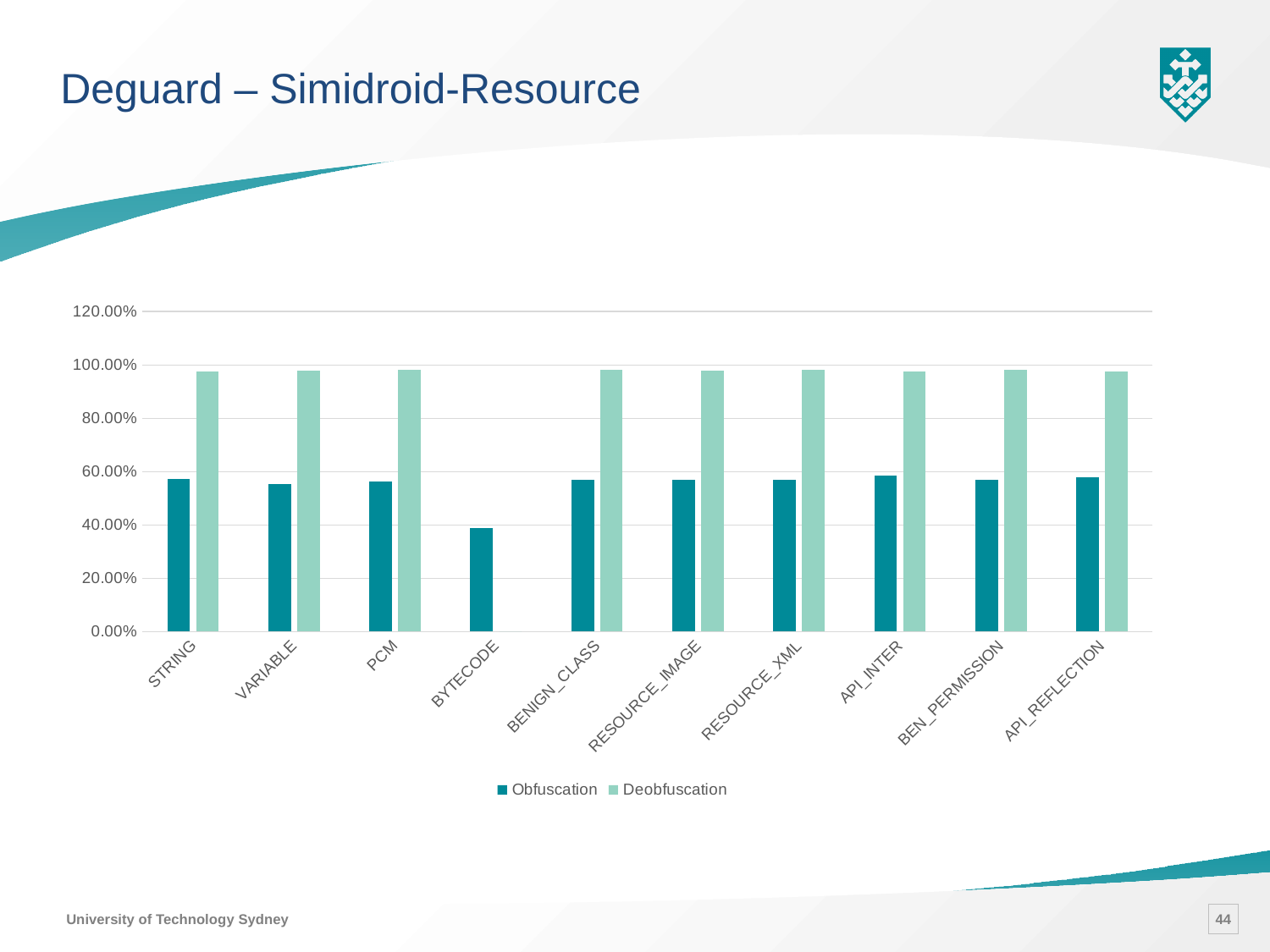

Deguard – Simidroid-Resource

### Chart

| Category | Obfuscation | Deobfuscation |
|---|---|---|
| STRING | 0.572 | 0.9768 |
| VARIABLE | 0.555 | 0.978 |
| PCM | 0.564 | 0.9823 |
| BYTECODE | 0.389 | 0.0 |
| BENIGN_CLASS | 0.57 | 0.9822 |
| RESOURCE_IMAGE | 0.57 | 0.9787 |
| RESOURCE_XML | 0.57 | 0.9818 |
| API_INTER | 0.586 | 0.9768 |
| BEN_PERMISSION | 0.57 | 0.9822 |
| API_REFLECTION | 0.579 | 0.9759 |